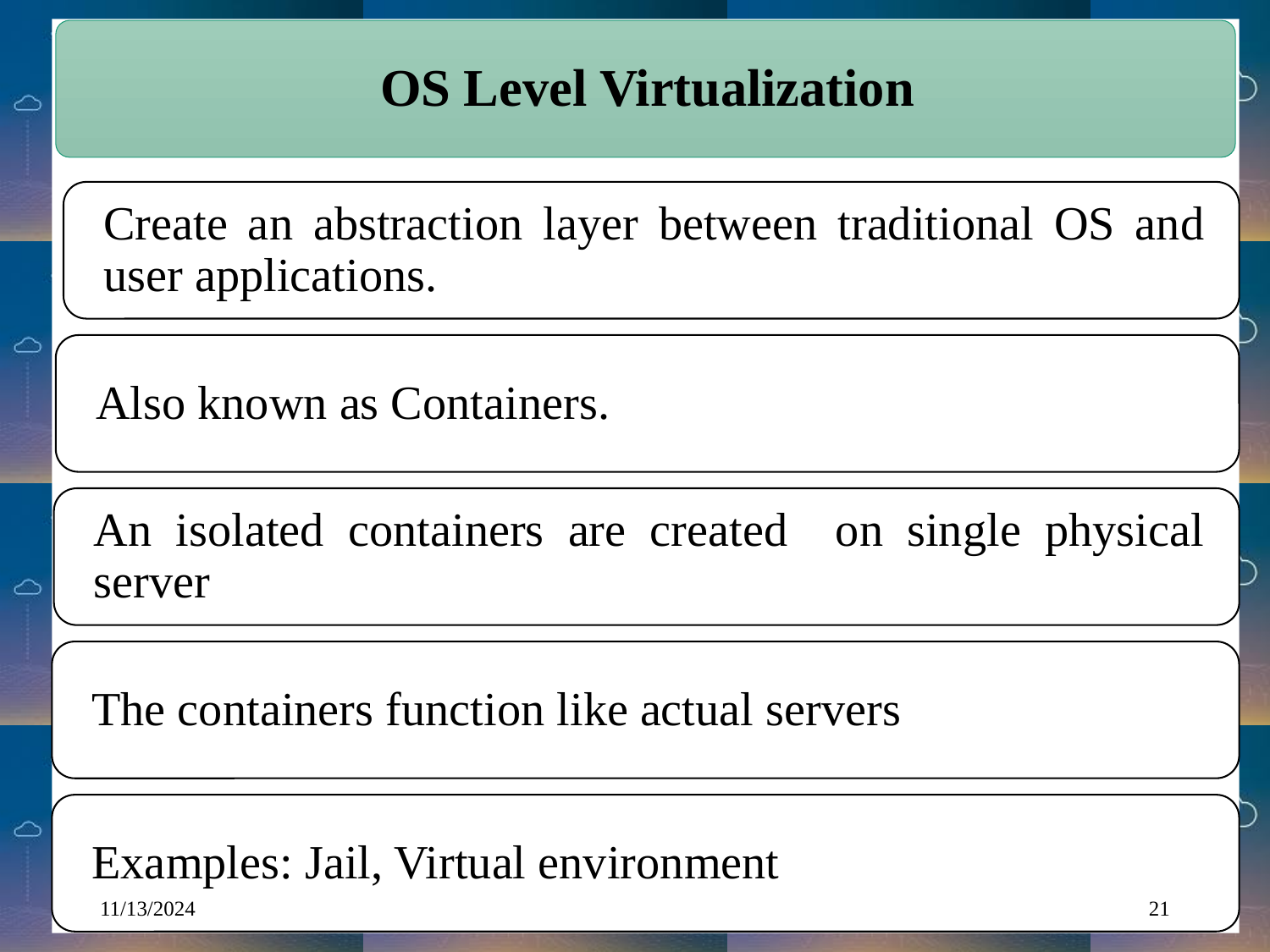

OS Level Virtualization
Create an abstraction layer between traditional OS and user applications.
Also known as Containers.
An isolated containers are created  on single physical server
The containers function like actual servers
Examples: Jail, Virtual environment
11/13/2024
21